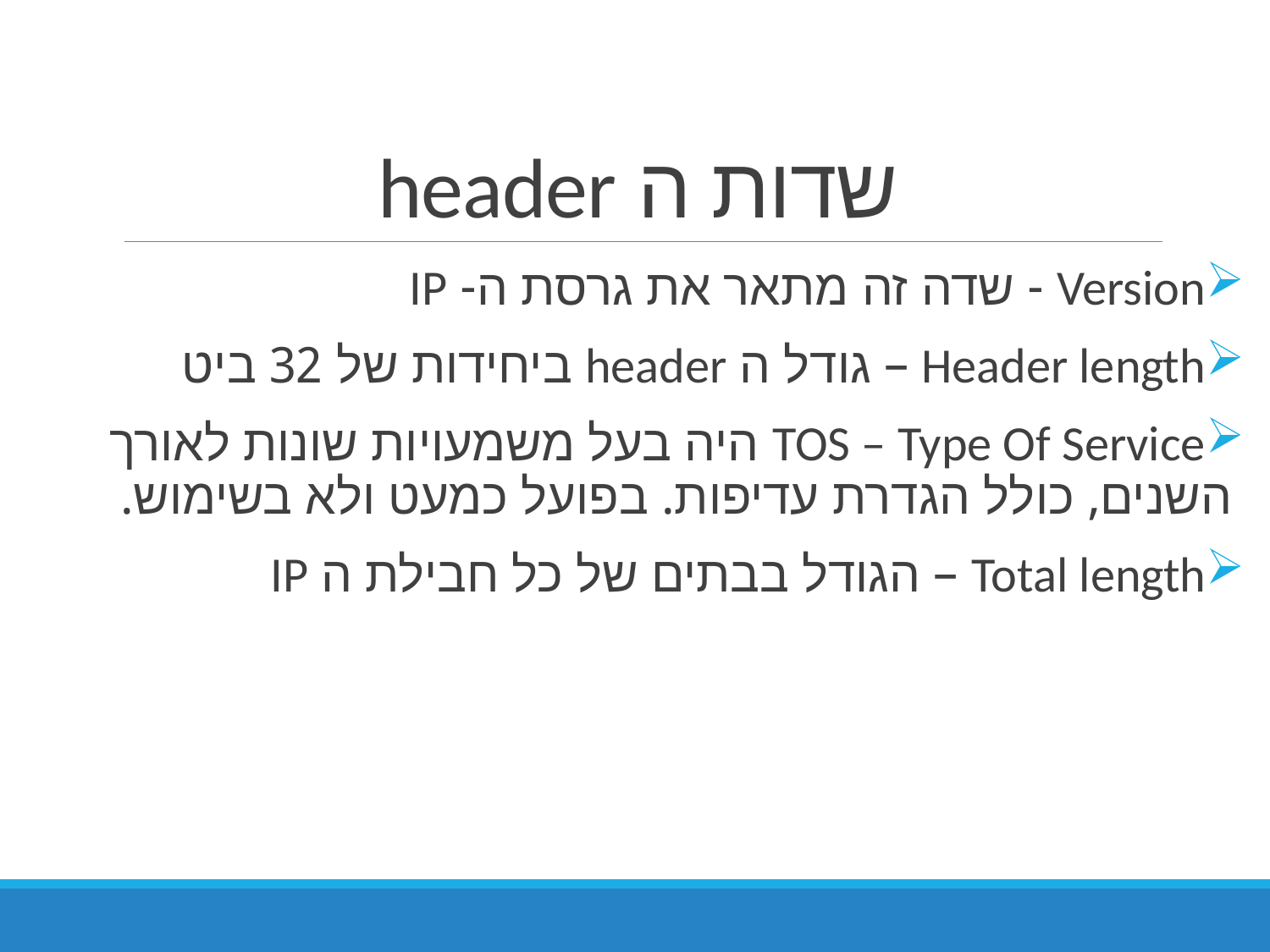

# שדות ה header
Version - שדה זה מתאר את גרסת ה- IP
Header length – גודל ה header ביחידות של 32 ביט
TOS – Type Of Service היה בעל משמעויות שונות לאורך השנים, כולל הגדרת עדיפות. בפועל כמעט ולא בשימוש.
Total length – הגודל בבתים של כל חבילת ה IP